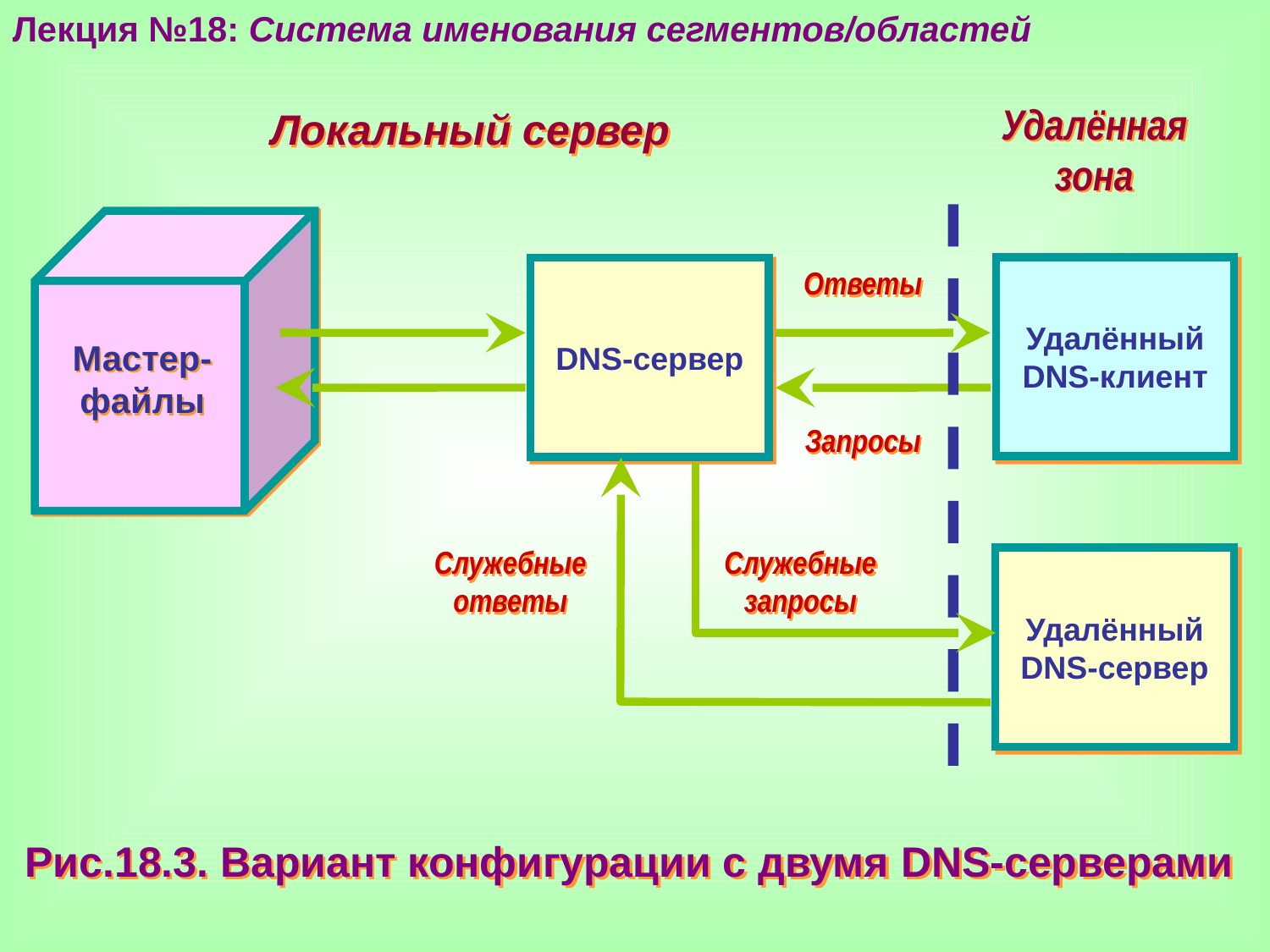

Лекция №18: Система именования сегментов/областей
Удалённая
зона
Локальный сервер

Удалённый
DNS-клиент
DNS-сервер
Ответы

Мастер-
файлы

Запросы

Служебные ответы
Служебные запросы
Удалённый
DNS-сервер
Рис.18.3. Вариант конфигурации с двумя DNS-серверами